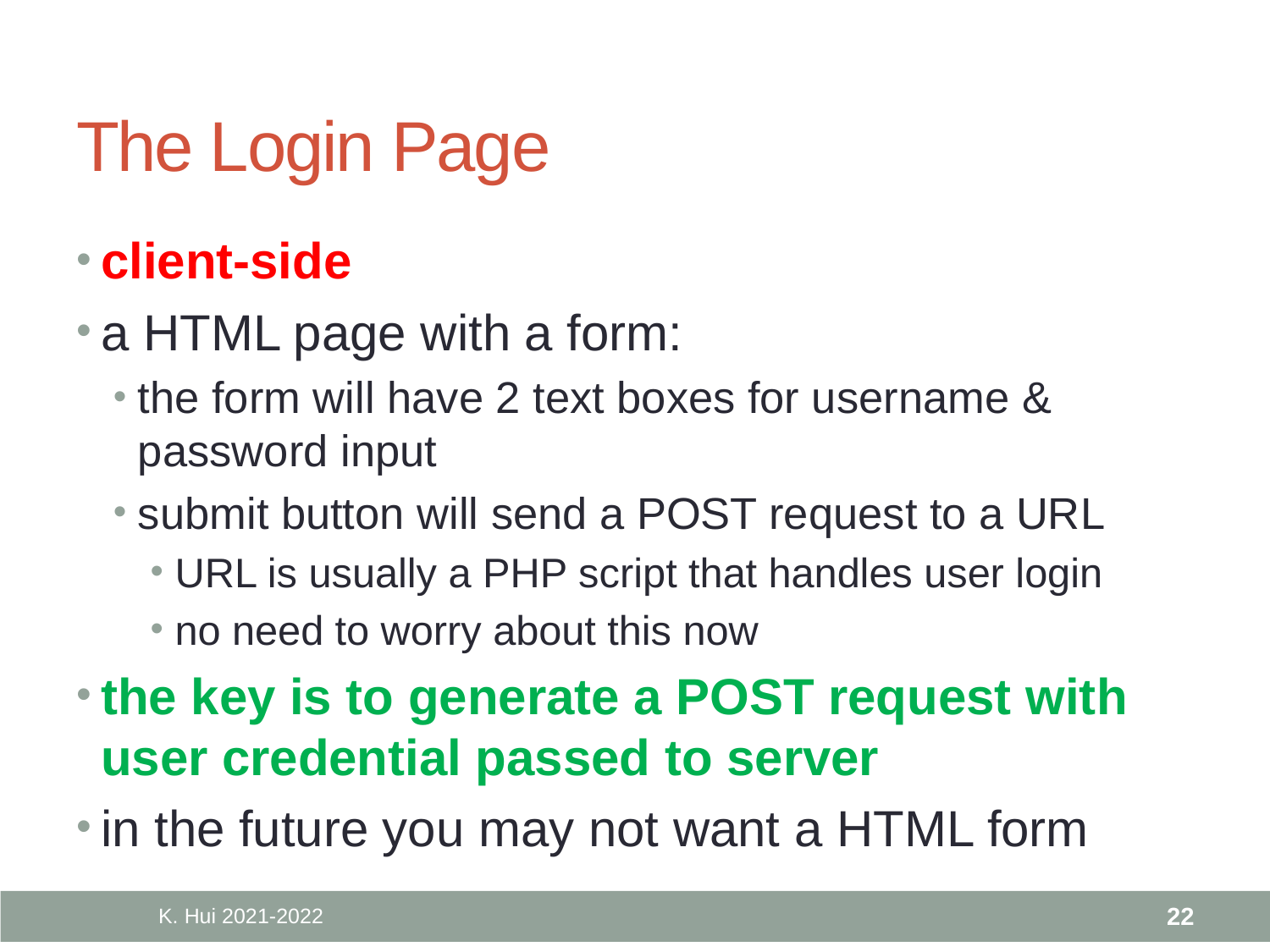

# The Login Page
client-side
a HTML page with a form:
the form will have 2 text boxes for username & password input
submit button will send a POST request to a URL
URL is usually a PHP script that handles user login
no need to worry about this now
the key is to generate a POST request with user credential passed to server
in the future you may not want a HTML form
K. Hui 2021-2022
22